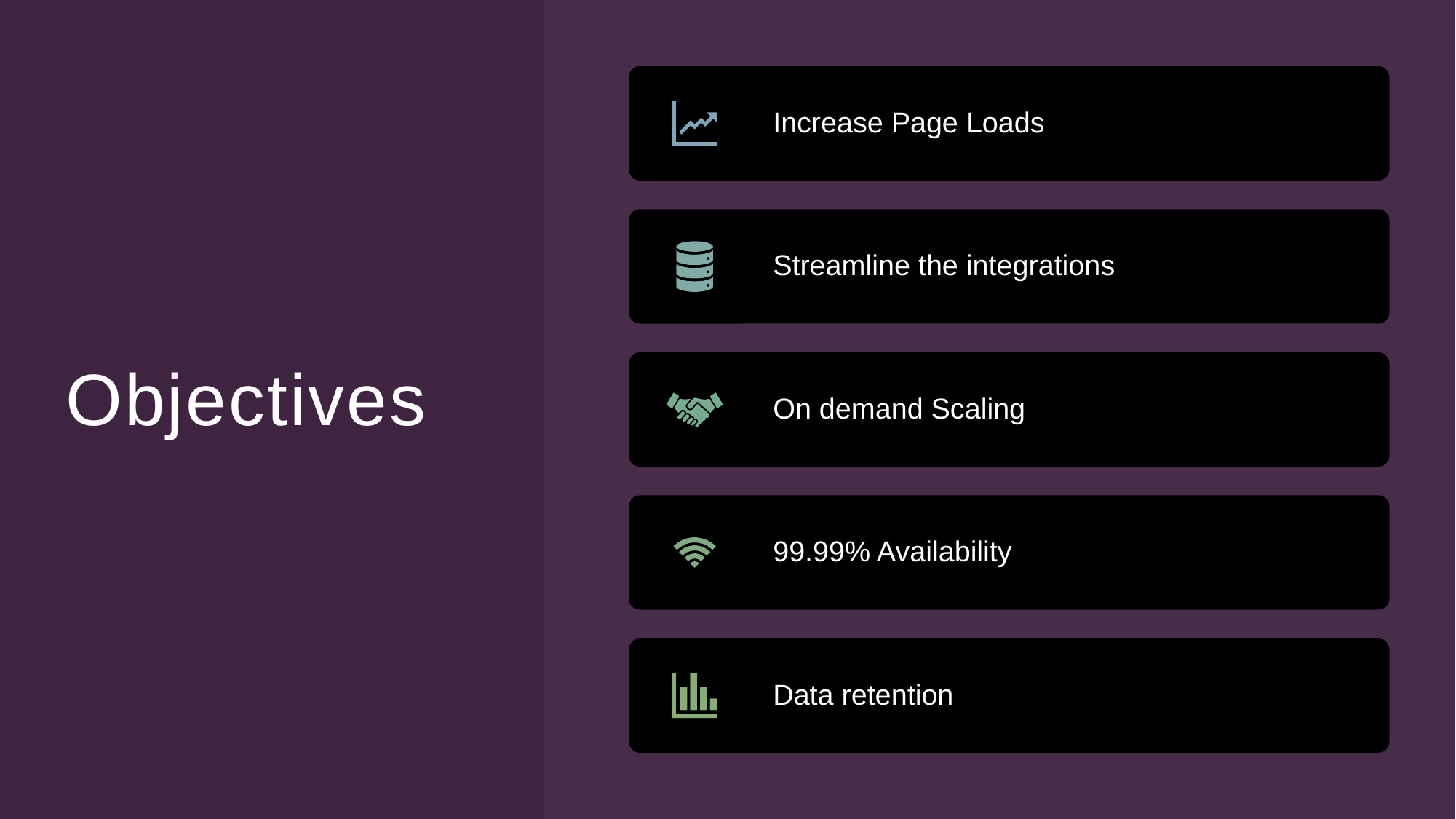

# Objectives
Increase Page Loads
Streamline the integrations
On demand Scaling
99.99% Availability
Data retention